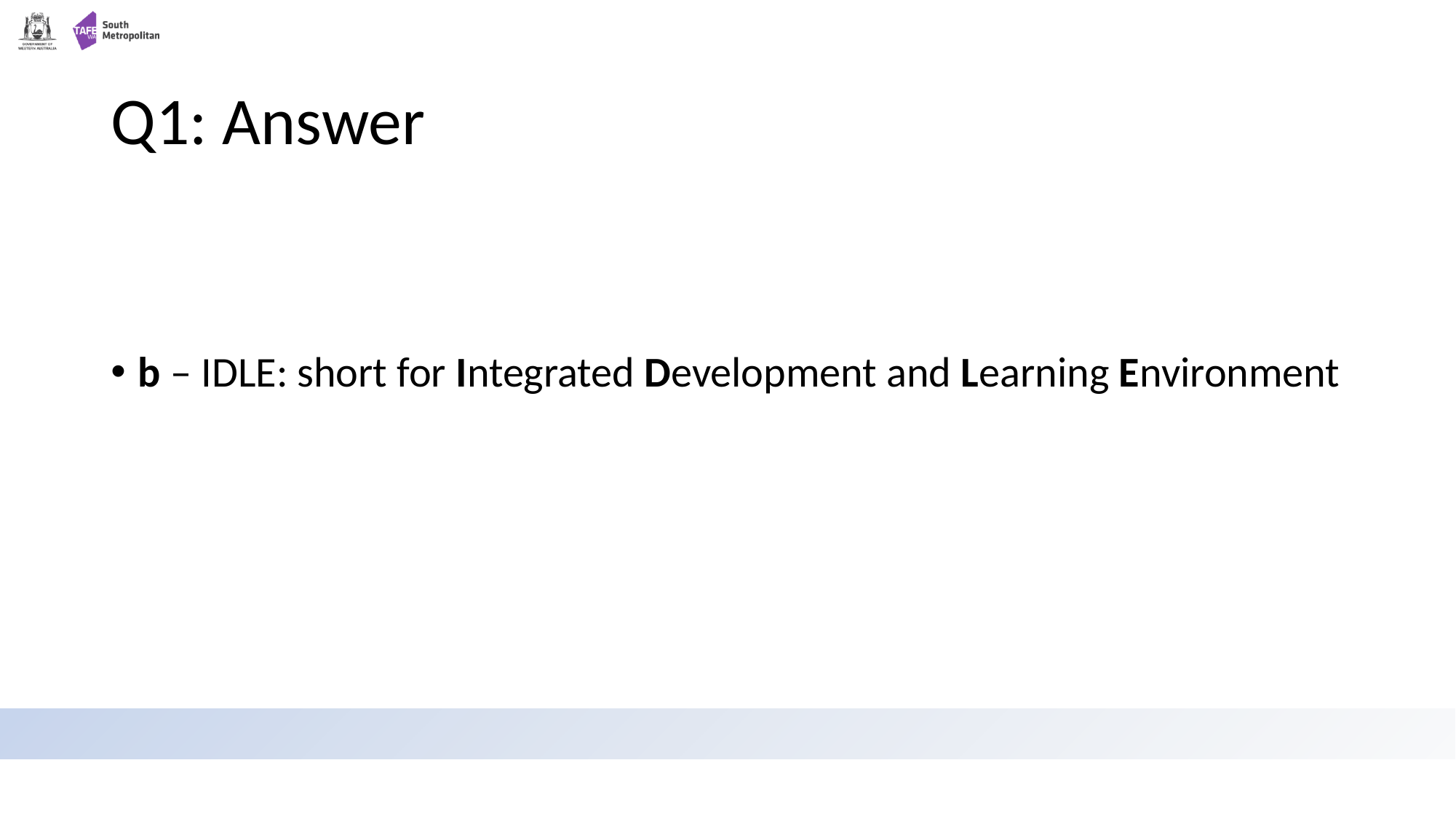

# Q1: Answer

b – IDLE: short for Integrated Development and Learning Environment